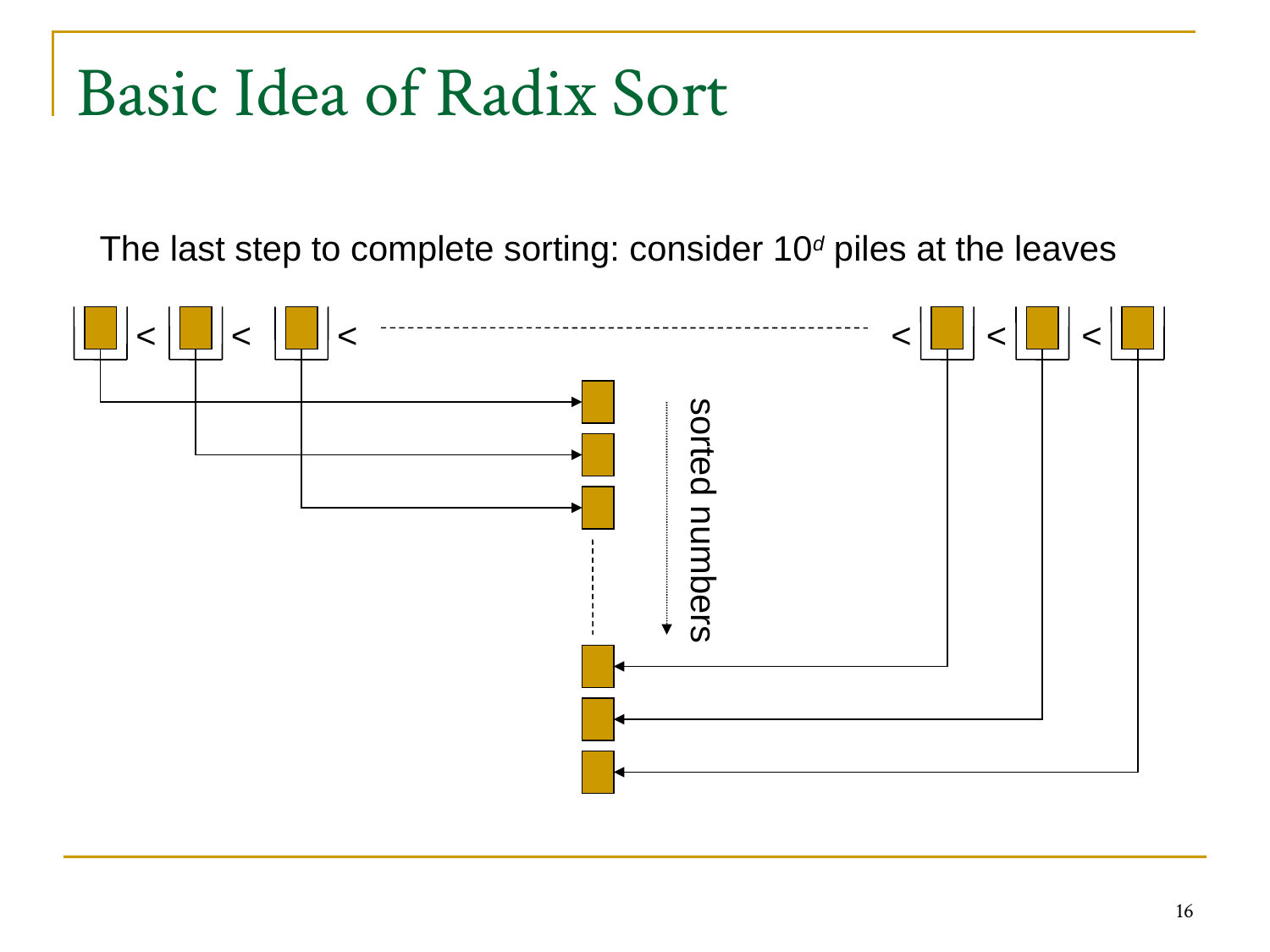

# Basic Idea of Radix Sort
The last step to complete sorting: consider 10d piles at the leaves

<

<

<
<

<

<

sorted numbers

16